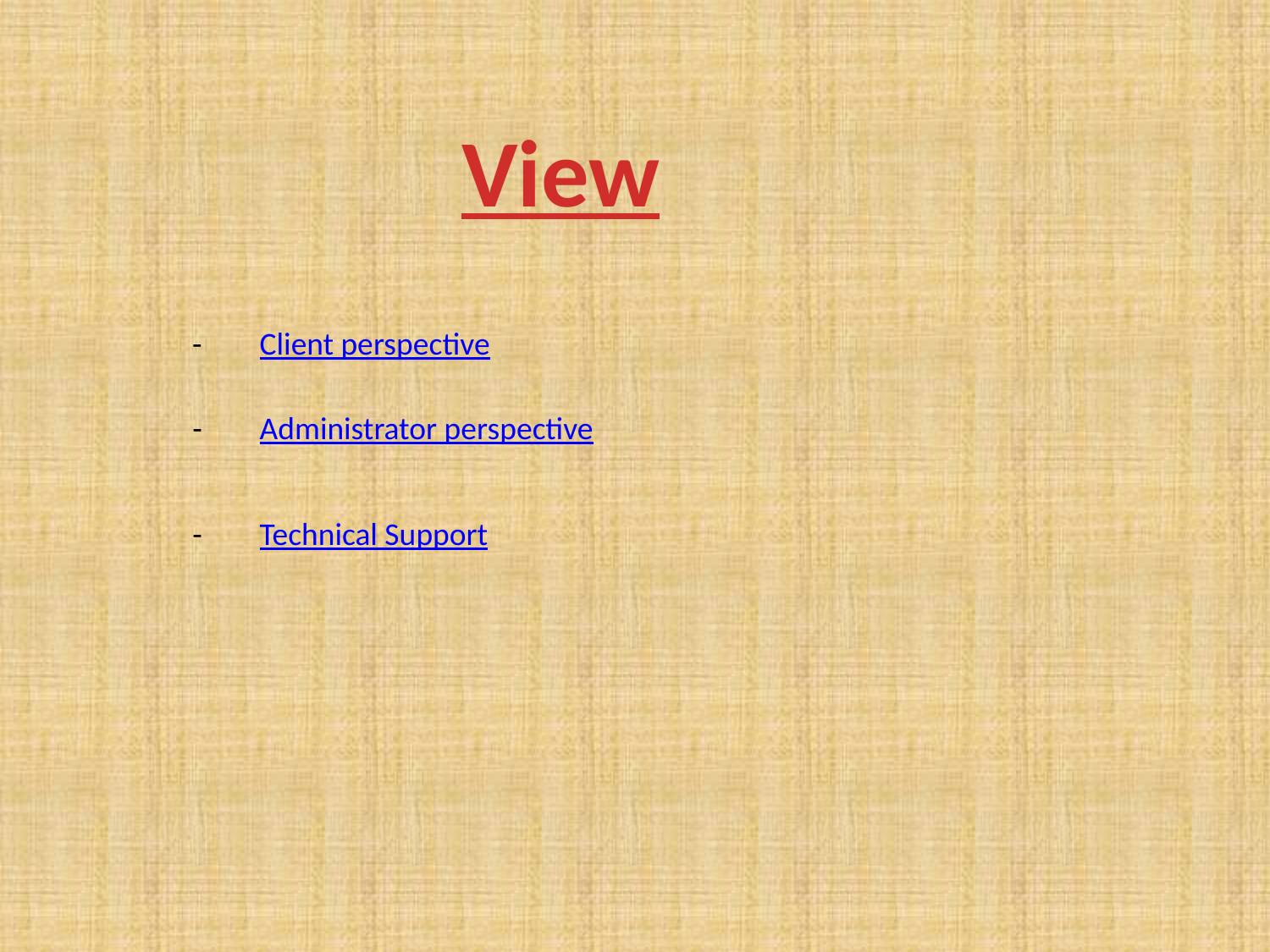

View
-        Client perspective
-        Administrator perspective
-        Technical Support